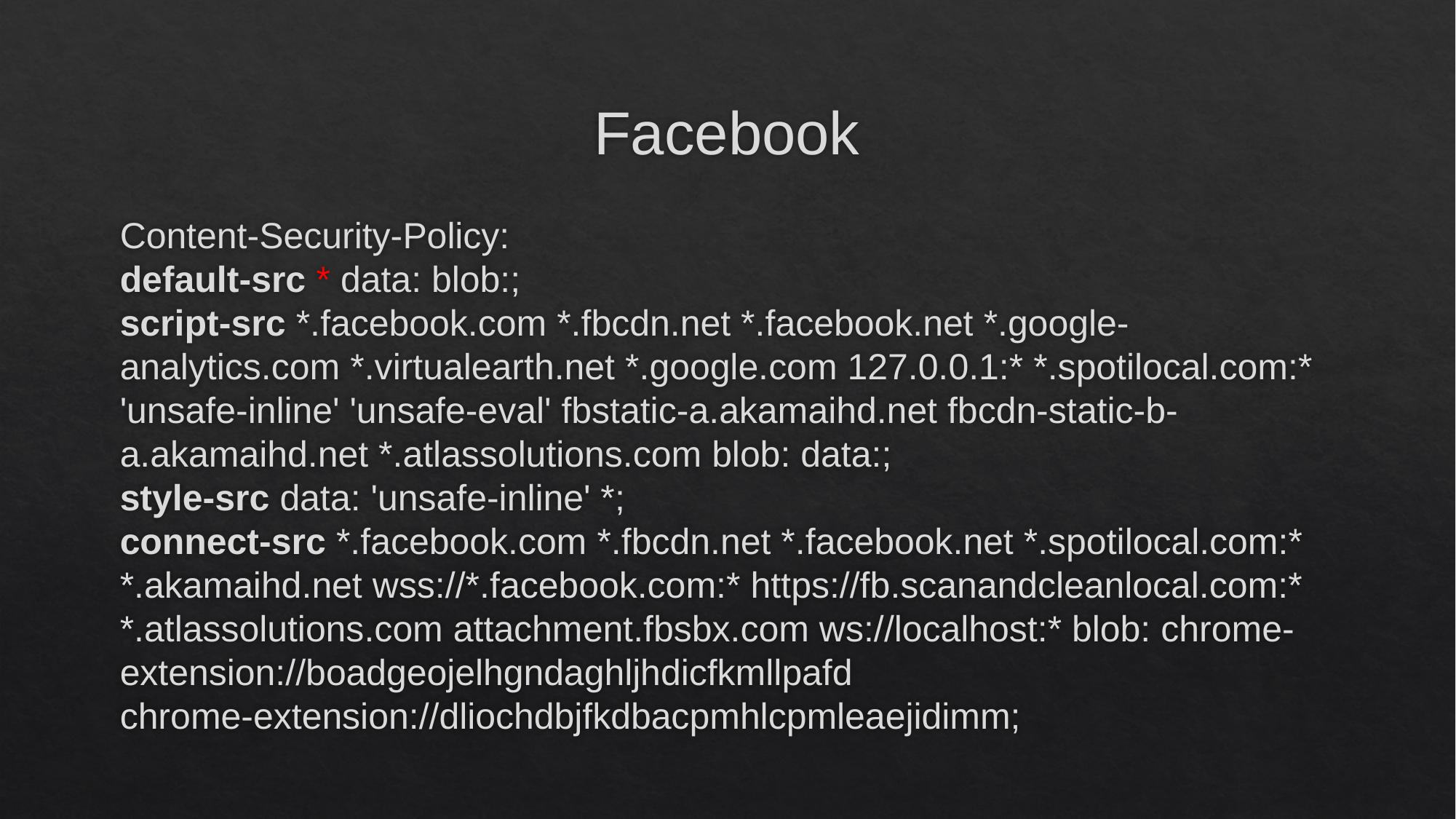

# Facebook
Content-Security-Policy:
default-src * data: blob:;
script-src *.facebook.com *.fbcdn.net *.facebook.net *.google-analytics.com *.virtualearth.net *.google.com 127.0.0.1:* *.spotilocal.com:* 'unsafe-inline' 'unsafe-eval' fbstatic-a.akamaihd.net fbcdn-static-b-a.akamaihd.net *.atlassolutions.com blob: data:;
style-src data: 'unsafe-inline' *;
connect-src *.facebook.com *.fbcdn.net *.facebook.net *.spotilocal.com:* *.akamaihd.net wss://*.facebook.com:* https://fb.scanandcleanlocal.com:* *.atlassolutions.com attachment.fbsbx.com ws://localhost:* blob: chrome-extension://boadgeojelhgndaghljhdicfkmllpafd chrome-extension://dliochdbjfkdbacpmhlcpmleaejidimm;